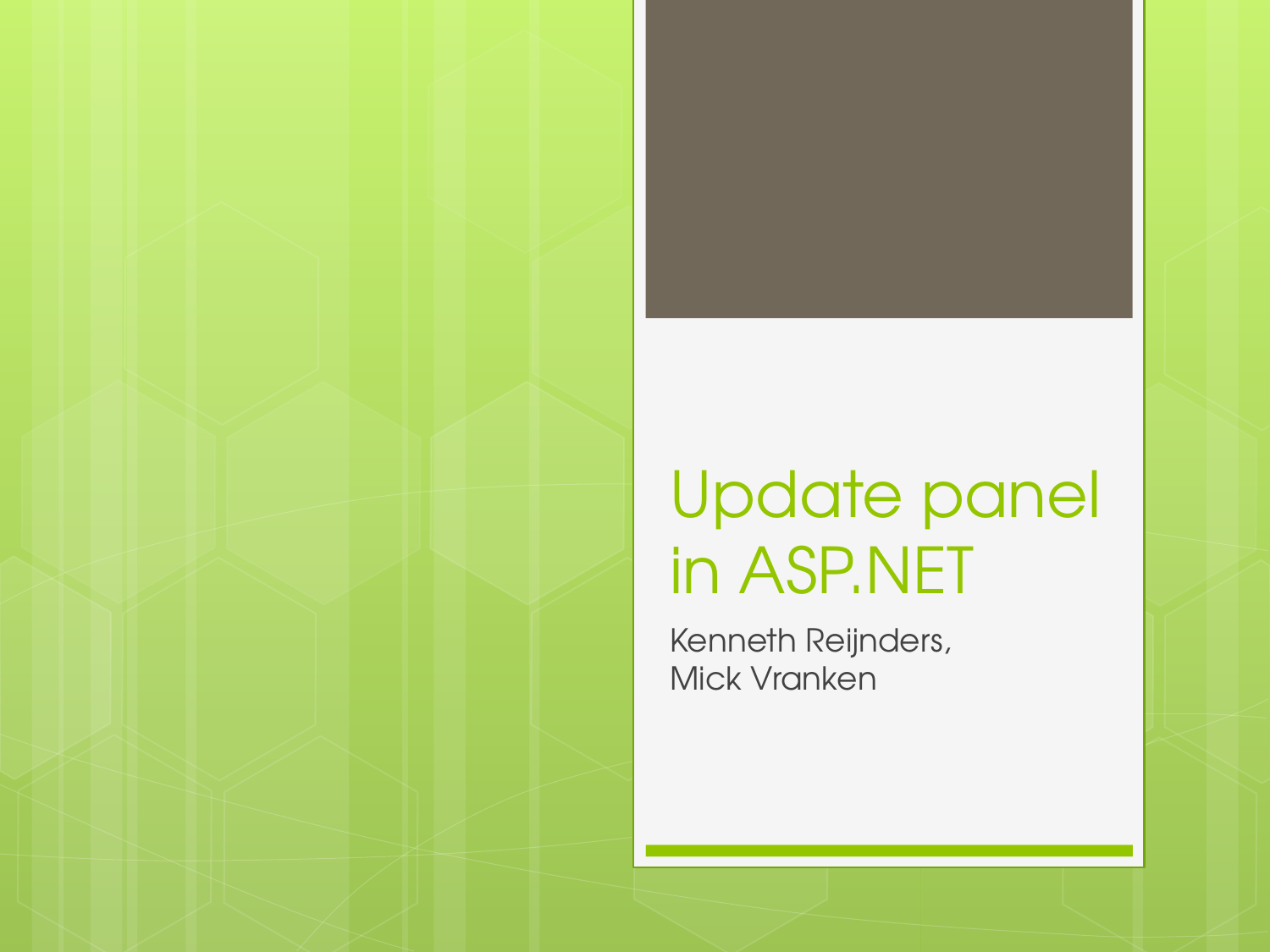

# Update panel in ASP.NET
Kenneth Reijnders,
Mick Vranken